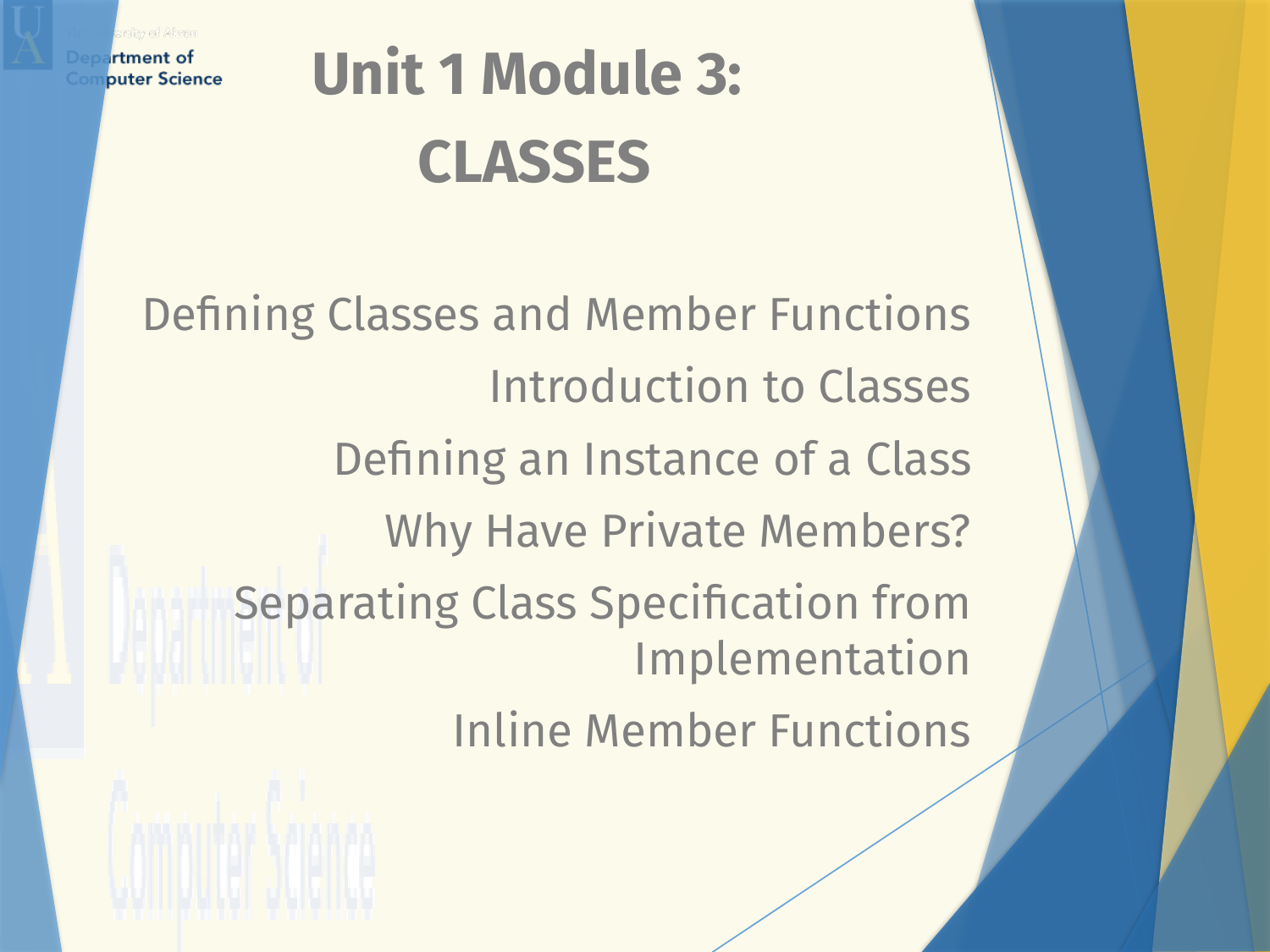

Unit 1 Module 3:
CLASSES

Defining Classes and Member Functions
Introduction to Classes
Defining an Instance of a Class
Why Have Private Members?
Separating Class Specification from Implementation
Inline Member Functions